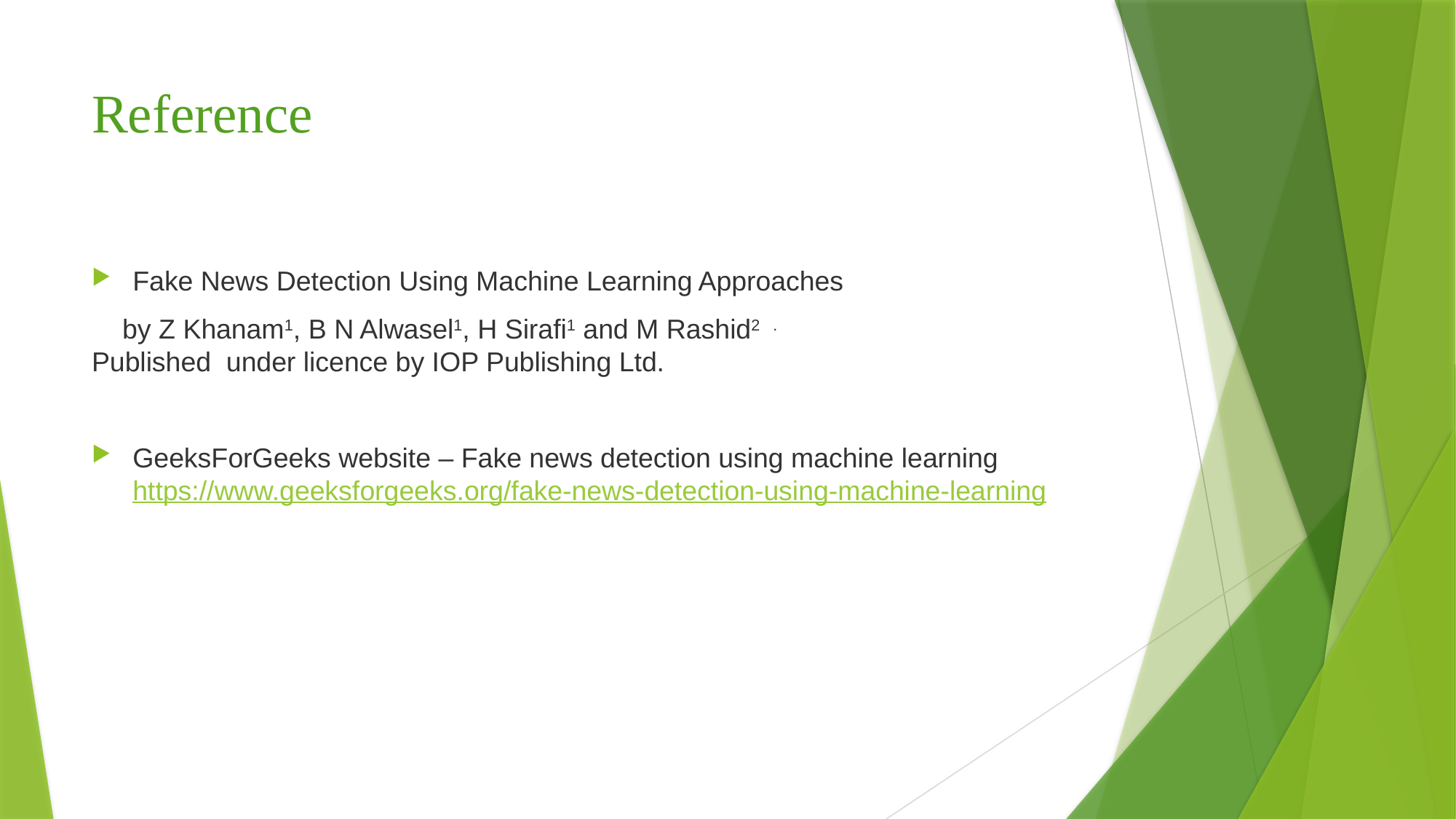

# Reference
Fake News Detection Using Machine Learning Approaches
    by Z Khanam1, B N Alwasel1, H Sirafi1 and M Rashid2   .                                                  Published  under licence by IOP Publishing Ltd.

GeeksForGeeks website – Fake news detection using machine learning https://www.geeksforgeeks.org/fake-news-detection-using-machine-learning